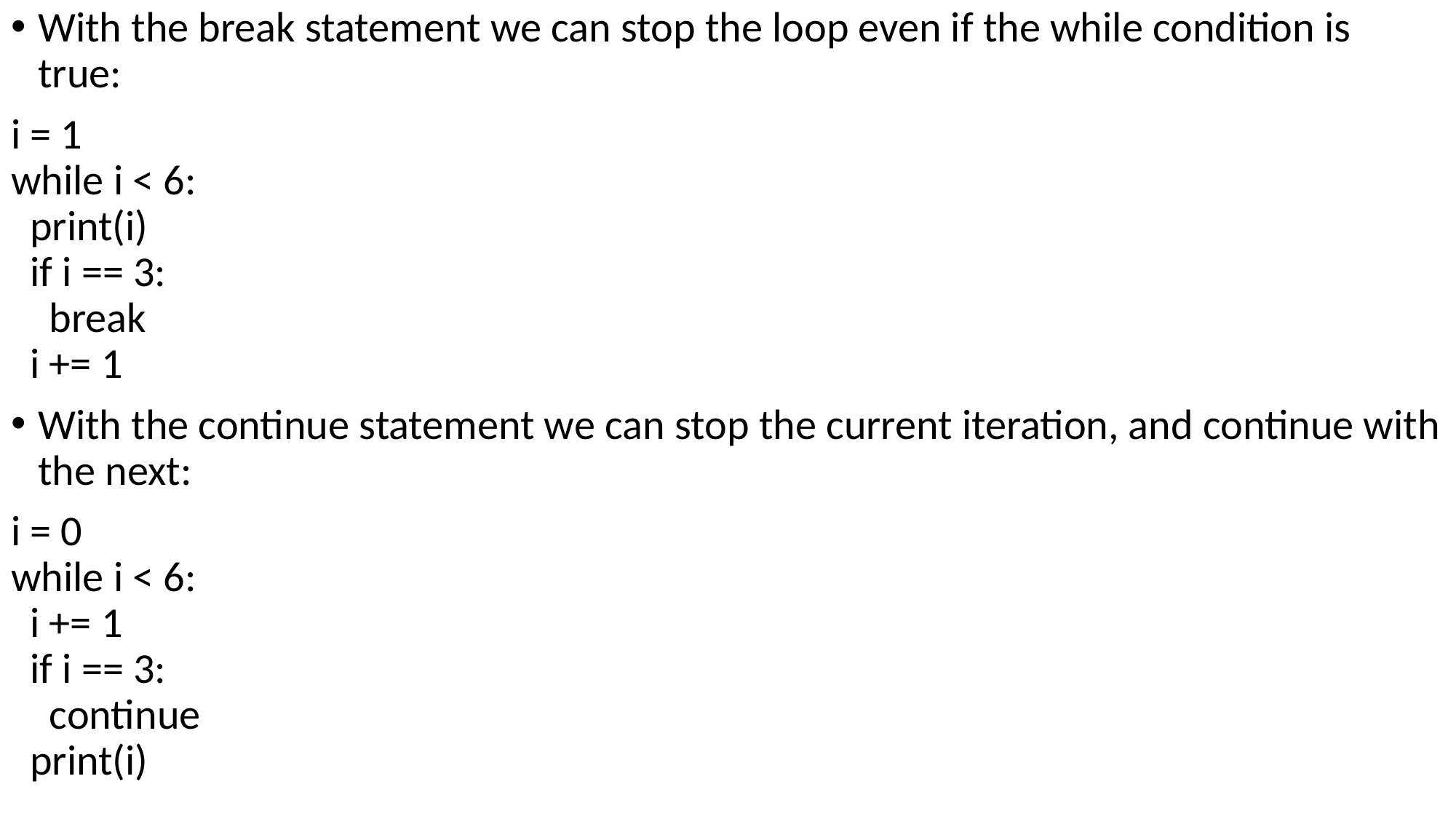

With the break statement we can stop the loop even if the while condition is true:
i = 1
while i < 6:
  print(i)
  if i == 3:
    break
  i += 1
With the continue statement we can stop the current iteration, and continue with the next:
i = 0
while i < 6:
  i += 1
  if i == 3:
    continue
  print(i)